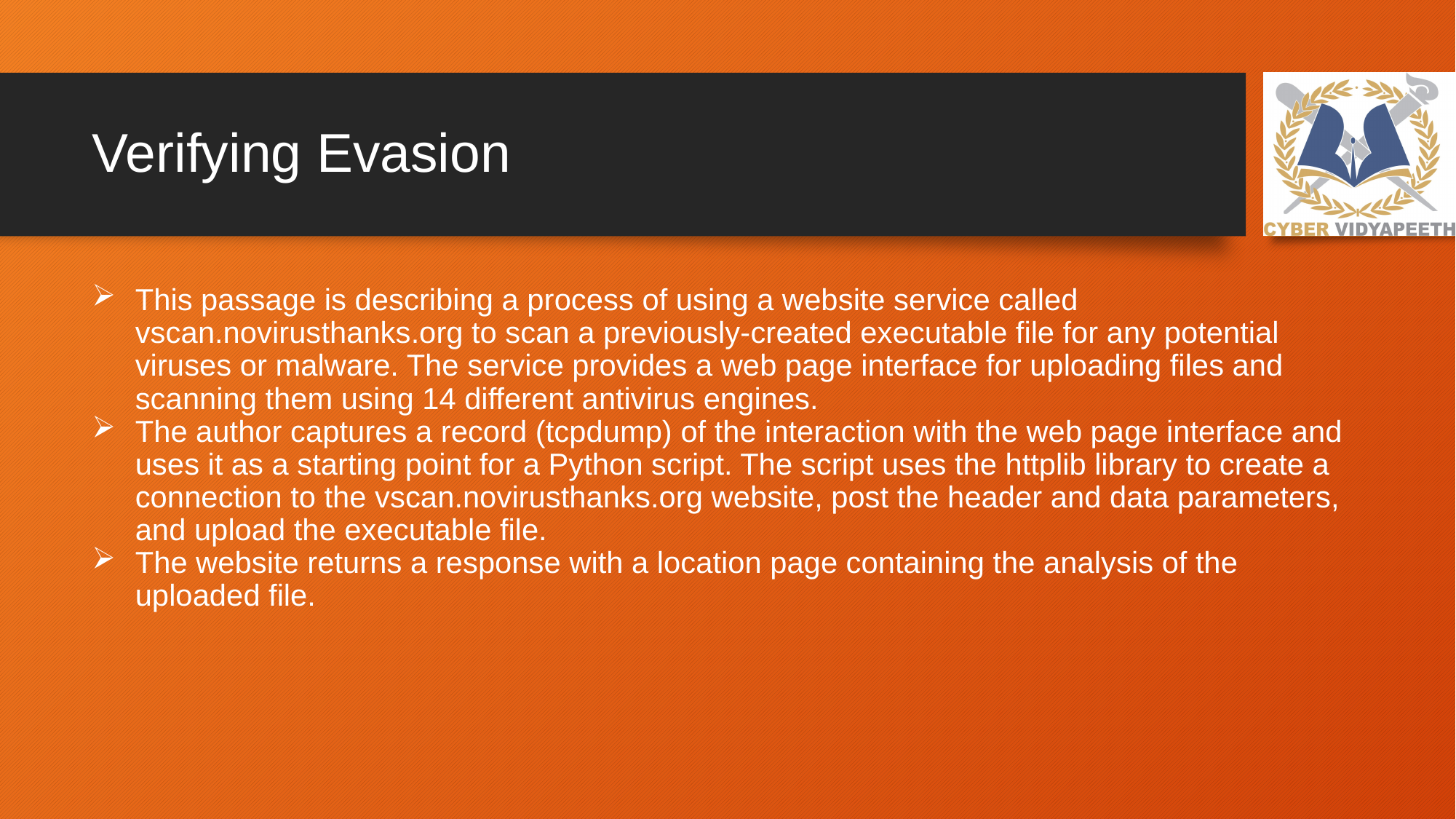

# Verifying Evasion
This passage is describing a process of using a website service called vscan.novirusthanks.org to scan a previously-created executable file for any potential viruses or malware. The service provides a web page interface for uploading files and scanning them using 14 different antivirus engines.
The author captures a record (tcpdump) of the interaction with the web page interface and uses it as a starting point for a Python script. The script uses the httplib library to create a connection to the vscan.novirusthanks.org website, post the header and data parameters, and upload the executable file.
The website returns a response with a location page containing the analysis of the uploaded file.